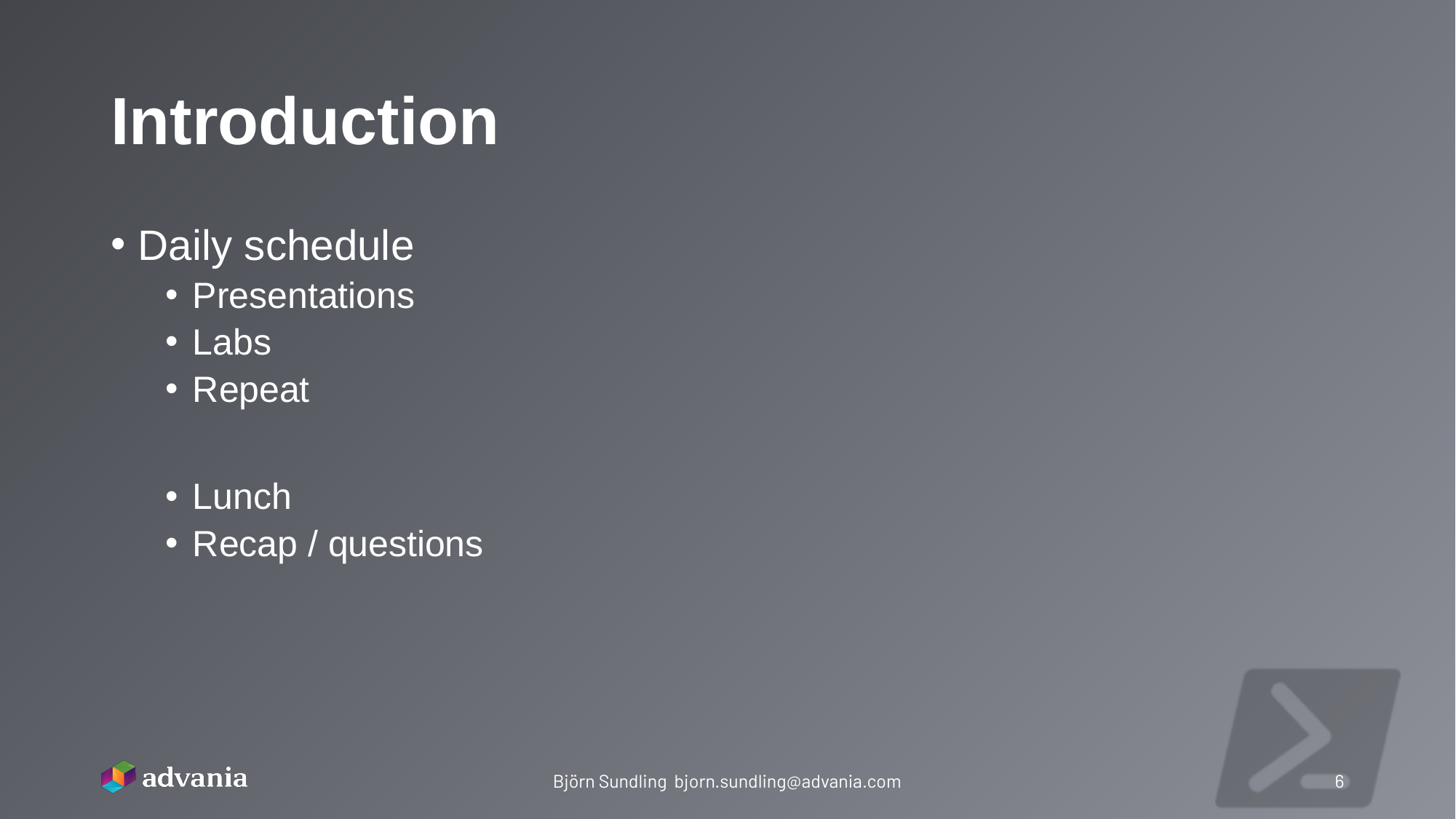

# Introduction
Daily schedule
Presentations
Labs
Repeat

Lunch
Recap / questions

Björn Sundling  bjorn.sundling@advania.com
6